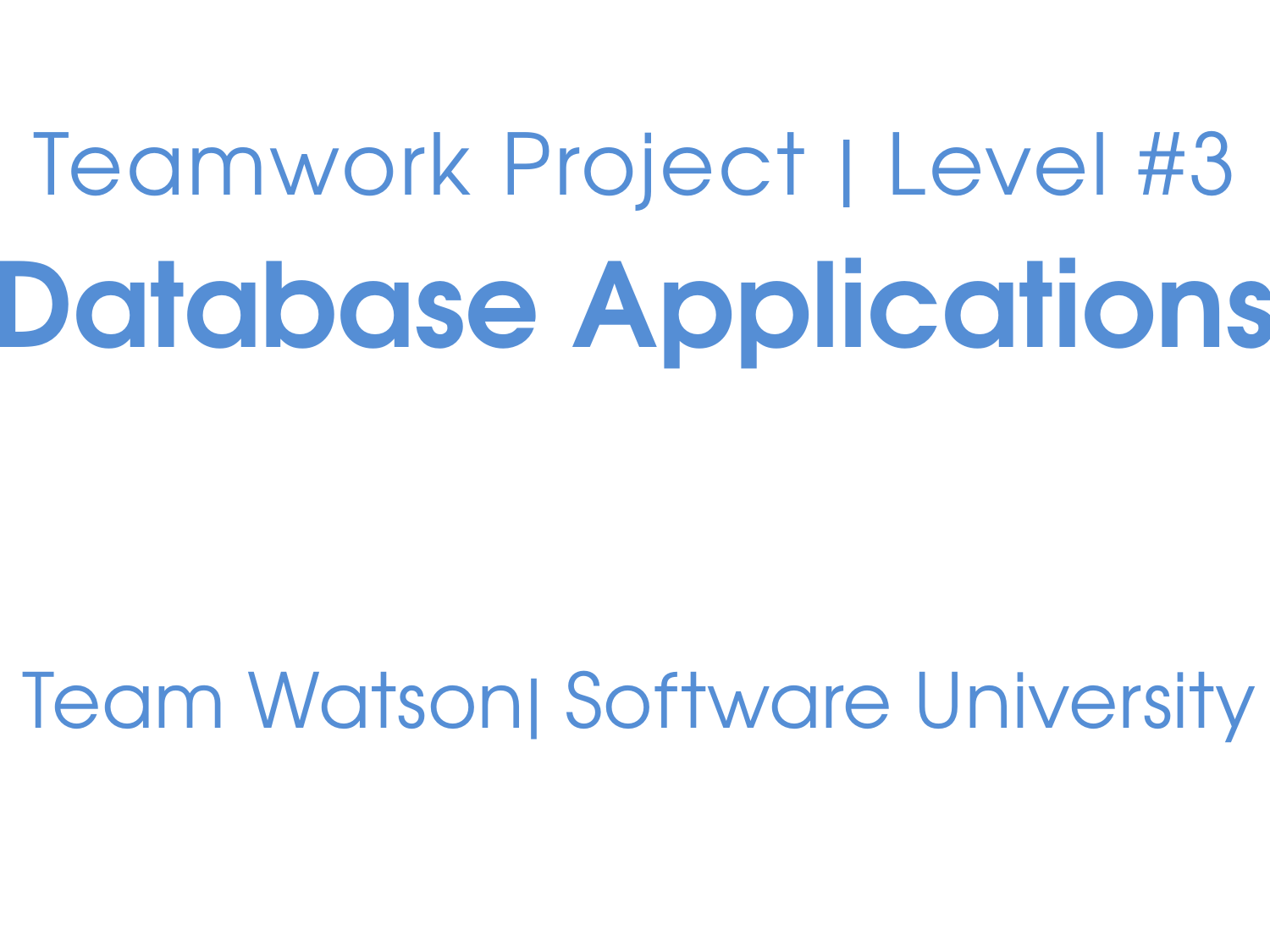

Teamwork Project | Level #3
# Database Applications
Team Watson| Software University